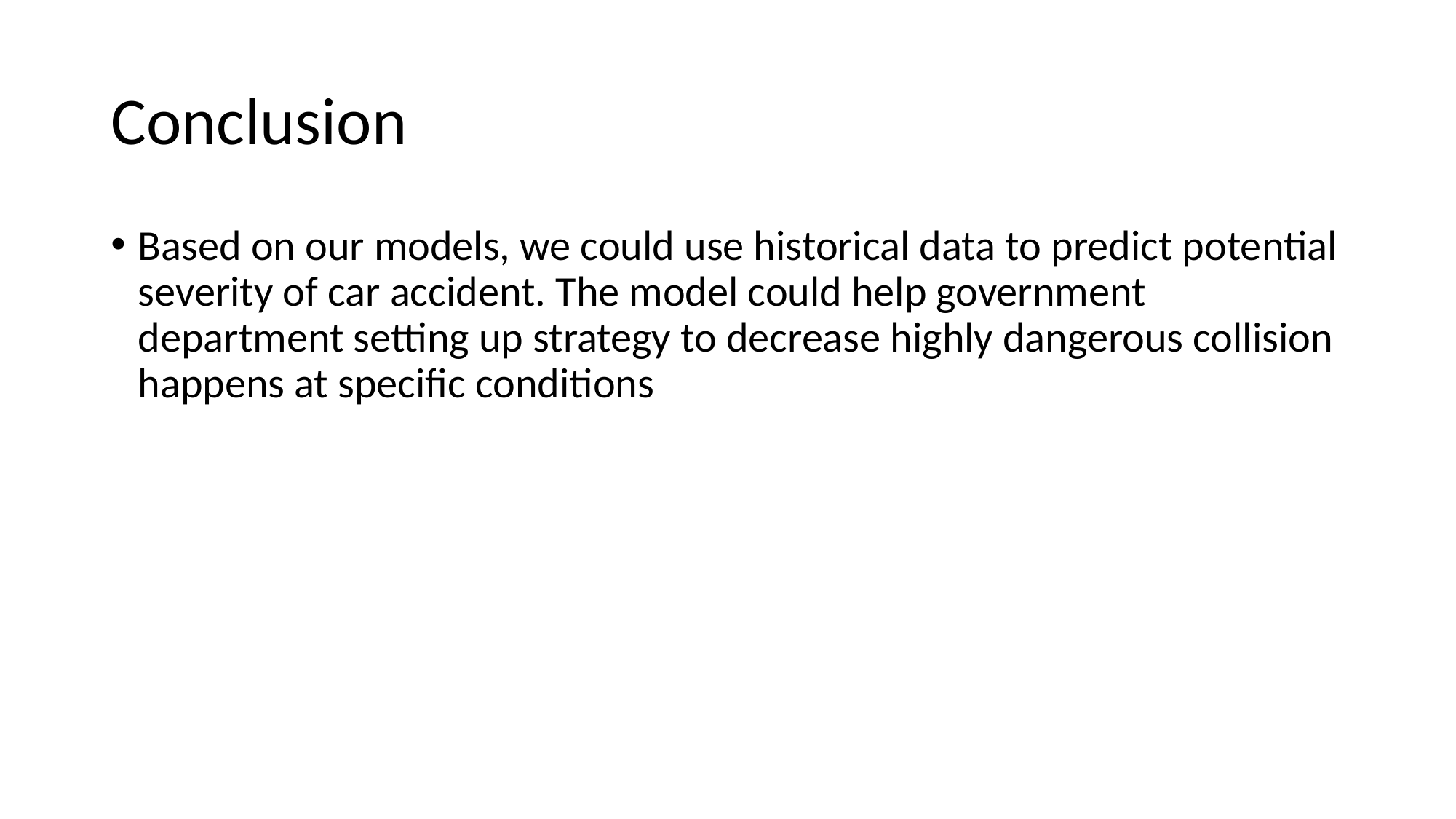

# Conclusion
Based on our models, we could use historical data to predict potential severity of car accident. The model could help government department setting up strategy to decrease highly dangerous collision happens at specific conditions